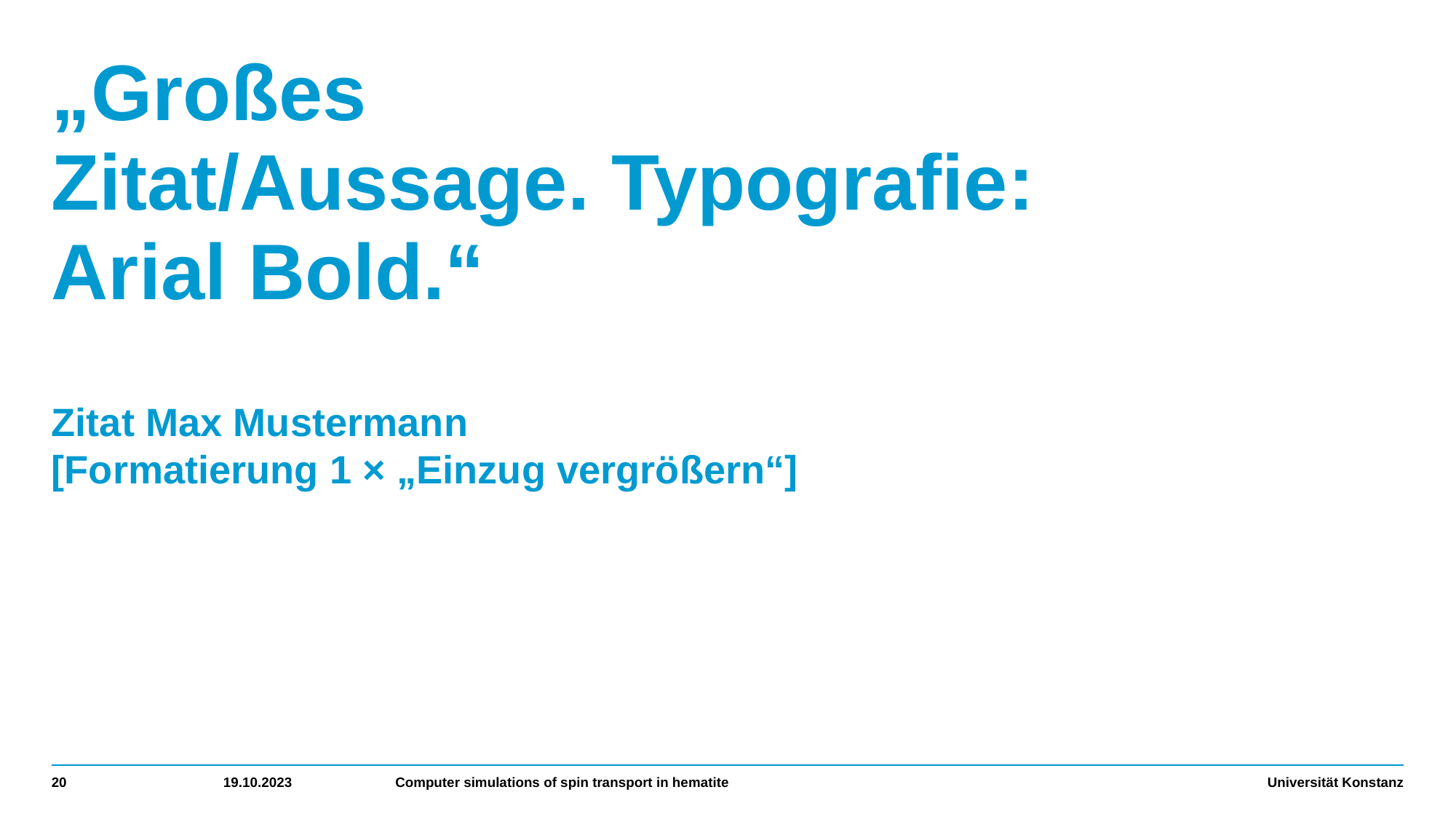

„Großes
Zitat/Aussage. Typografie:
Arial Bold.“
Zitat Max Mustermann
[Formatierung 1 × „Einzug vergrößern“]
20
19.10.2023
Computer simulations of spin transport in hematite